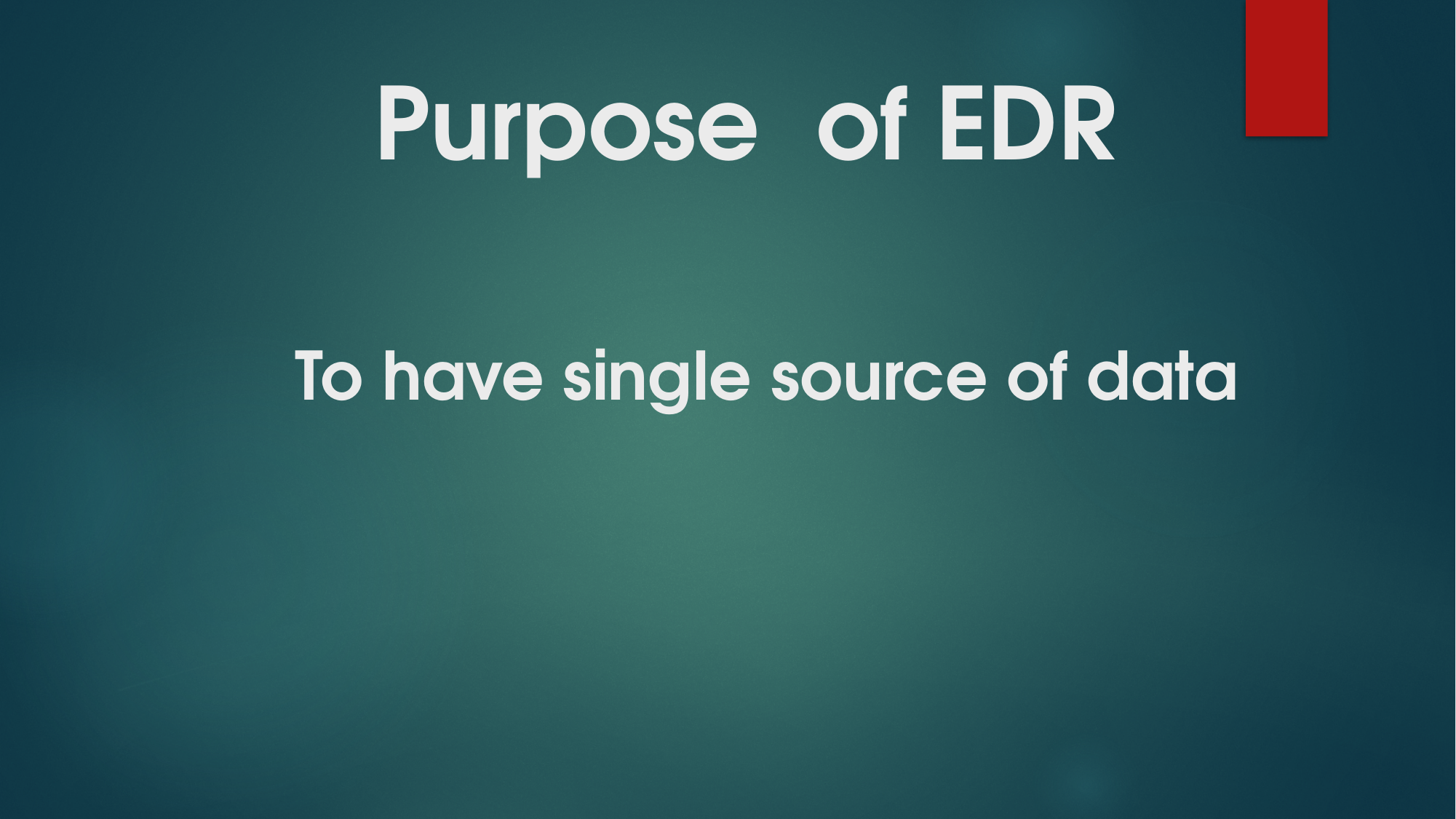

# Purpose  of EDR To have single source of data